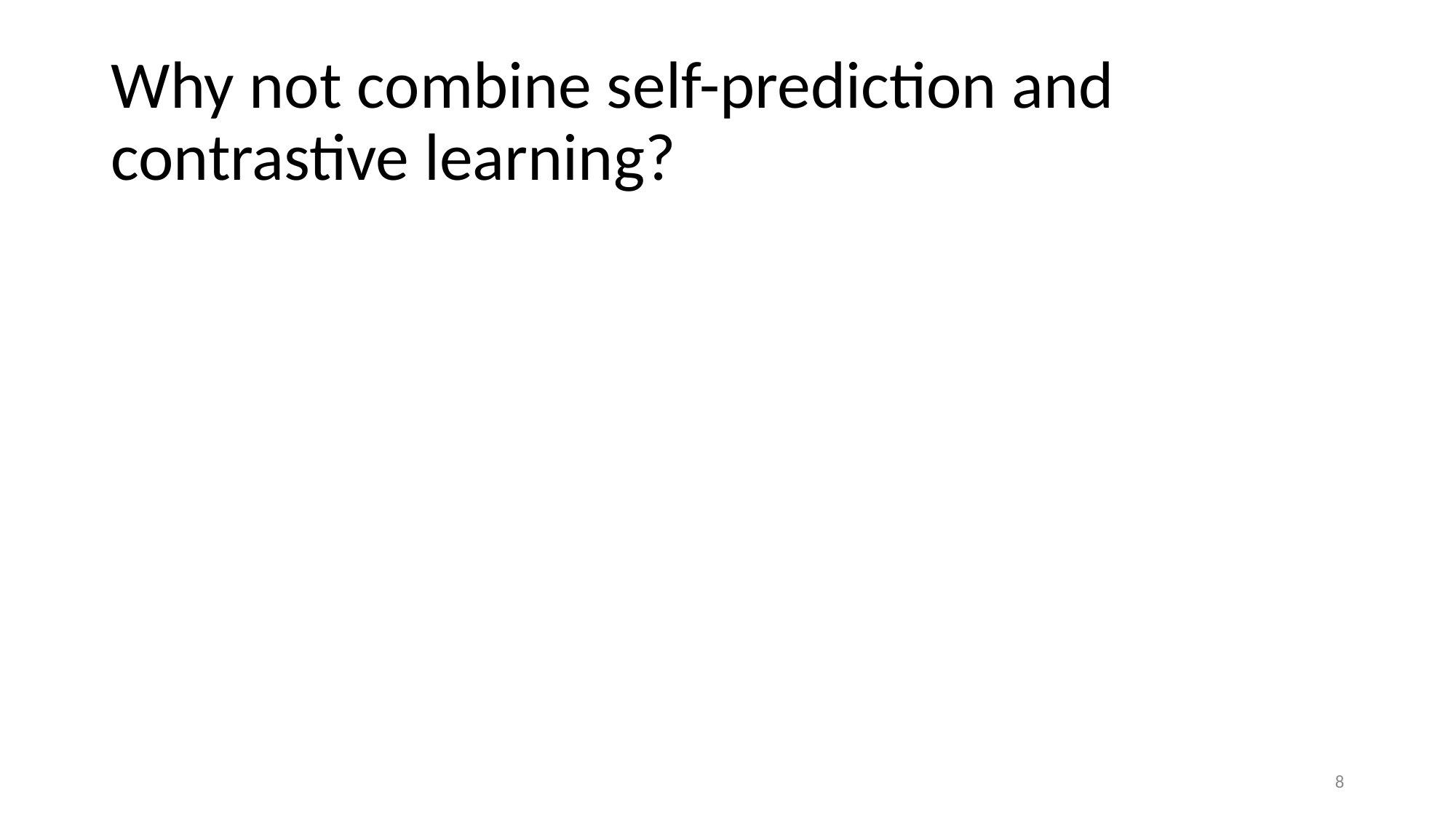

# Why not combine self-prediction and contrastive learning?
8